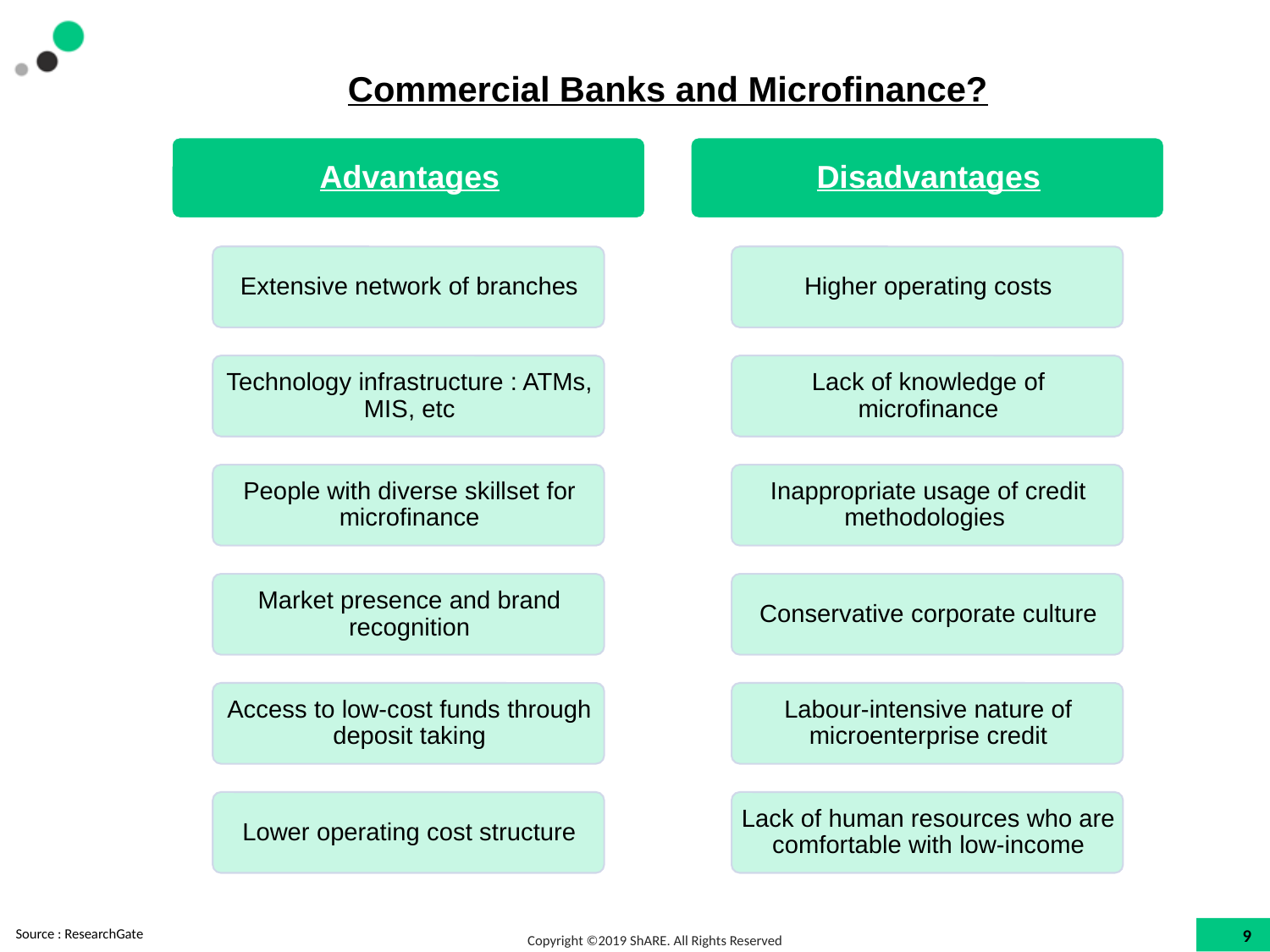

# Commercial Banks and Microfinance?
Advantages
Extensive network of branches
Technology infrastructure : ATMs, MIS, etc
People with diverse skillset for microfinance
Market presence and brand recognition
Access to low-cost funds through deposit taking
Lower operating cost structure
Disadvantages
Higher operating costs
Lack of knowledge of microfinance
Inappropriate usage of credit methodologies
Conservative corporate culture
Labour-intensive nature of microenterprise credit
Lack of human resources who are comfortable with low-income
Source : ResearchGate